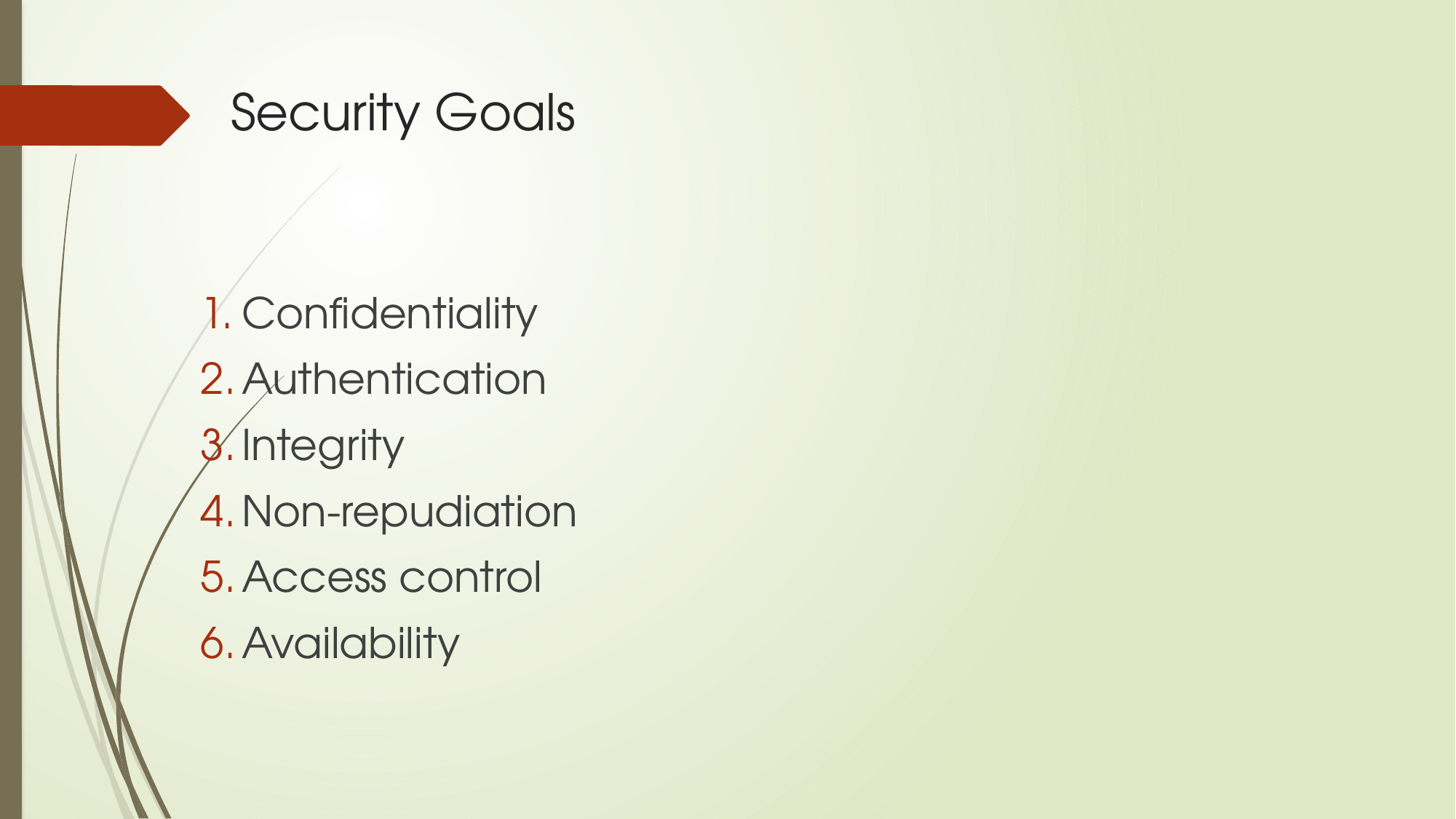

# Security Goals
Confidentiality
Authentication
Integrity
Non-repudiation
Access control
Availability